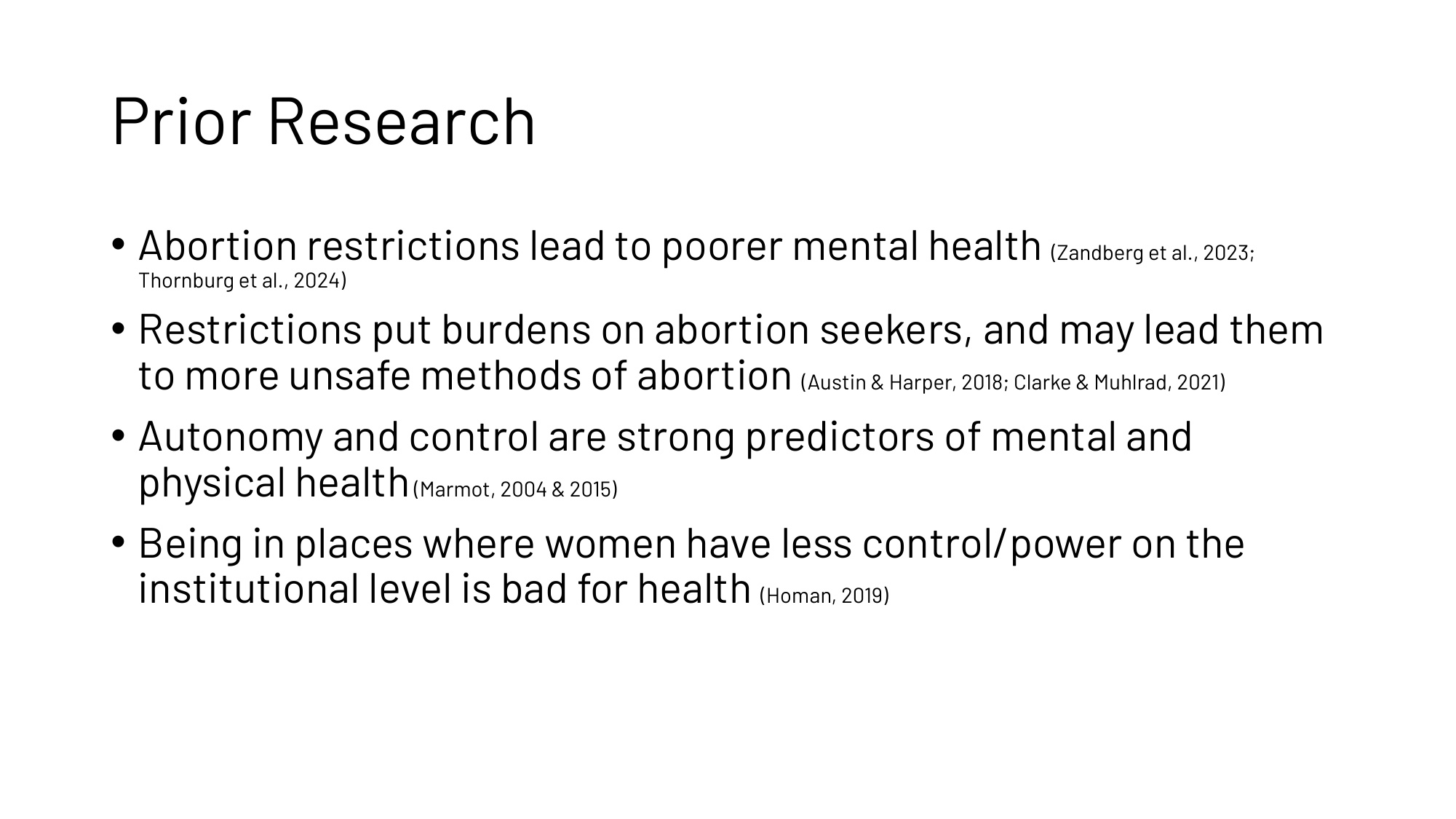

# Prior Research
Abortion restrictions lead to poorer mental health (Zandberg et al., 2023; Thornburg et al., 2024)
Restrictions put burdens on abortion seekers, and may lead them to more unsafe methods of abortion (Austin & Harper, 2018; Clarke & Muhlrad, 2021)
Autonomy and control are strong predictors of mental and physical health (Marmot, 2004 & 2015)
Being in places where women have less control/power on the institutional level is bad for health (Homan, 2019)